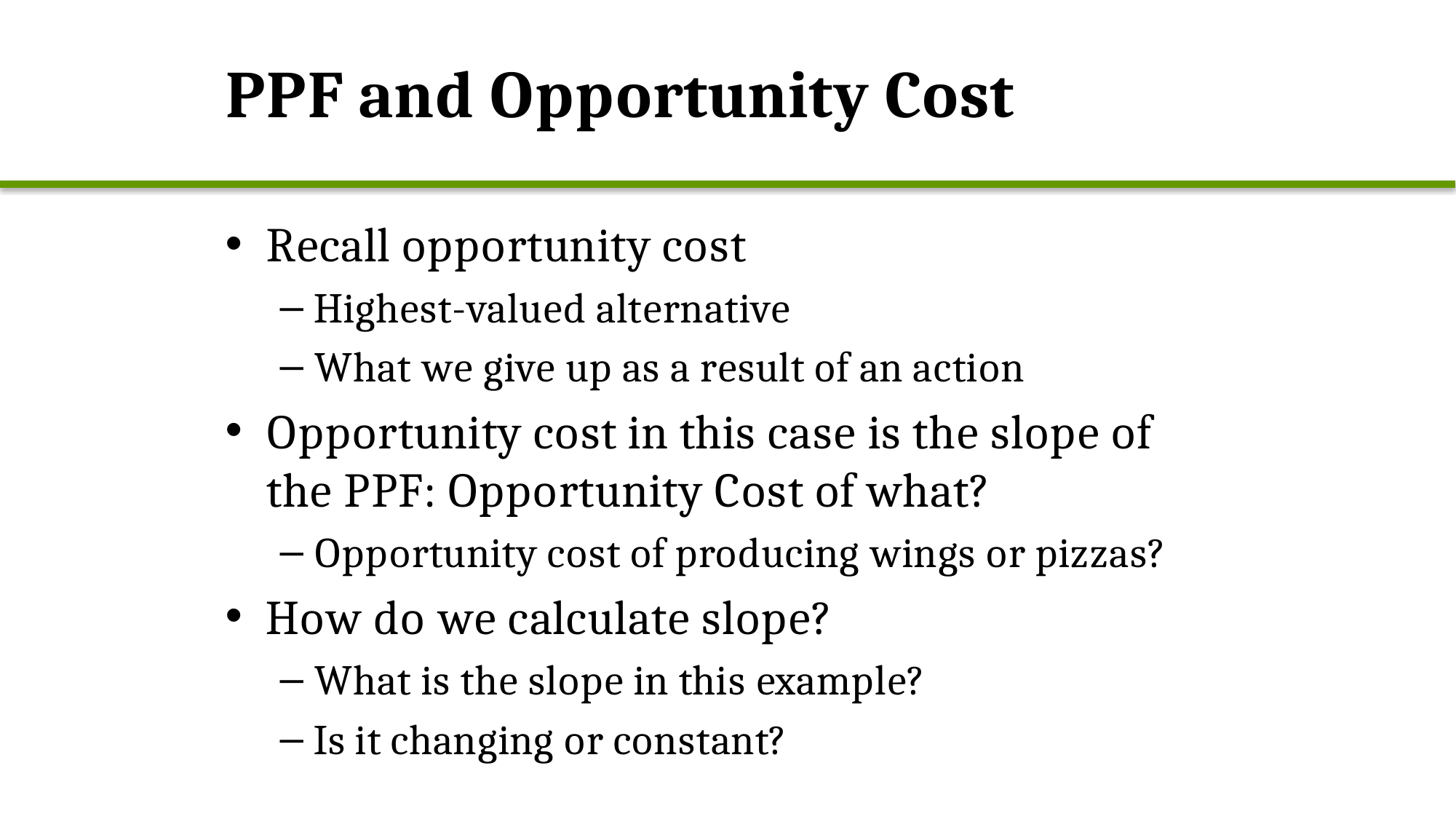

# PPF and Opportunity Cost
Recall opportunity cost
Highest-valued alternative
What we give up as a result of an action
Opportunity cost in this case is the slope of the PPF: Opportunity Cost of what?
Opportunity cost of producing wings or pizzas?
How do we calculate slope?
What is the slope in this example?
Is it changing or constant?